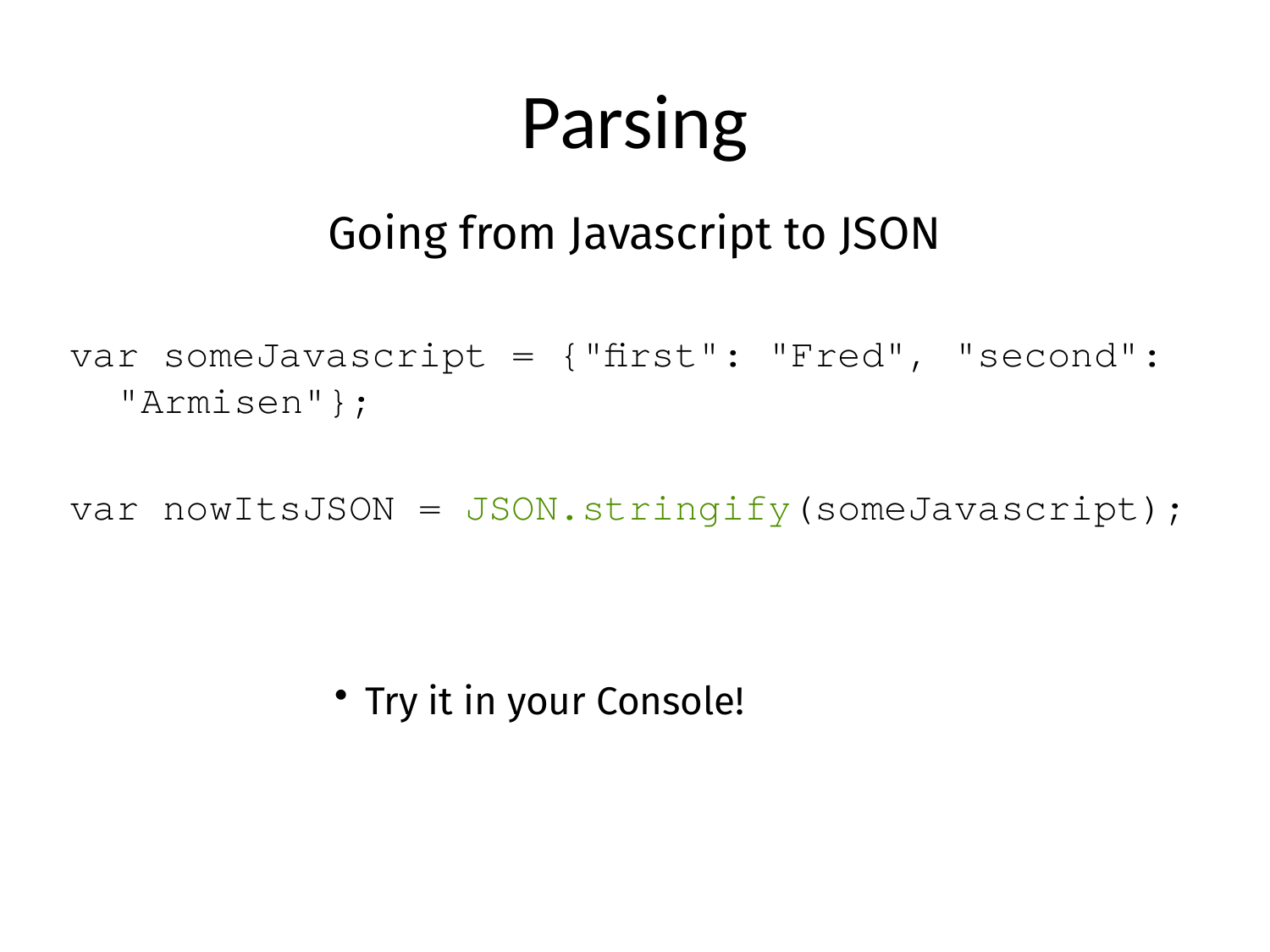

# Parsing
Going from Javascript to JSON

var someJavascript = {"first": "Fred", "second": "Armisen"};

var nowItsJSON = JSON.stringify(someJavascript);

Try it in your Console!